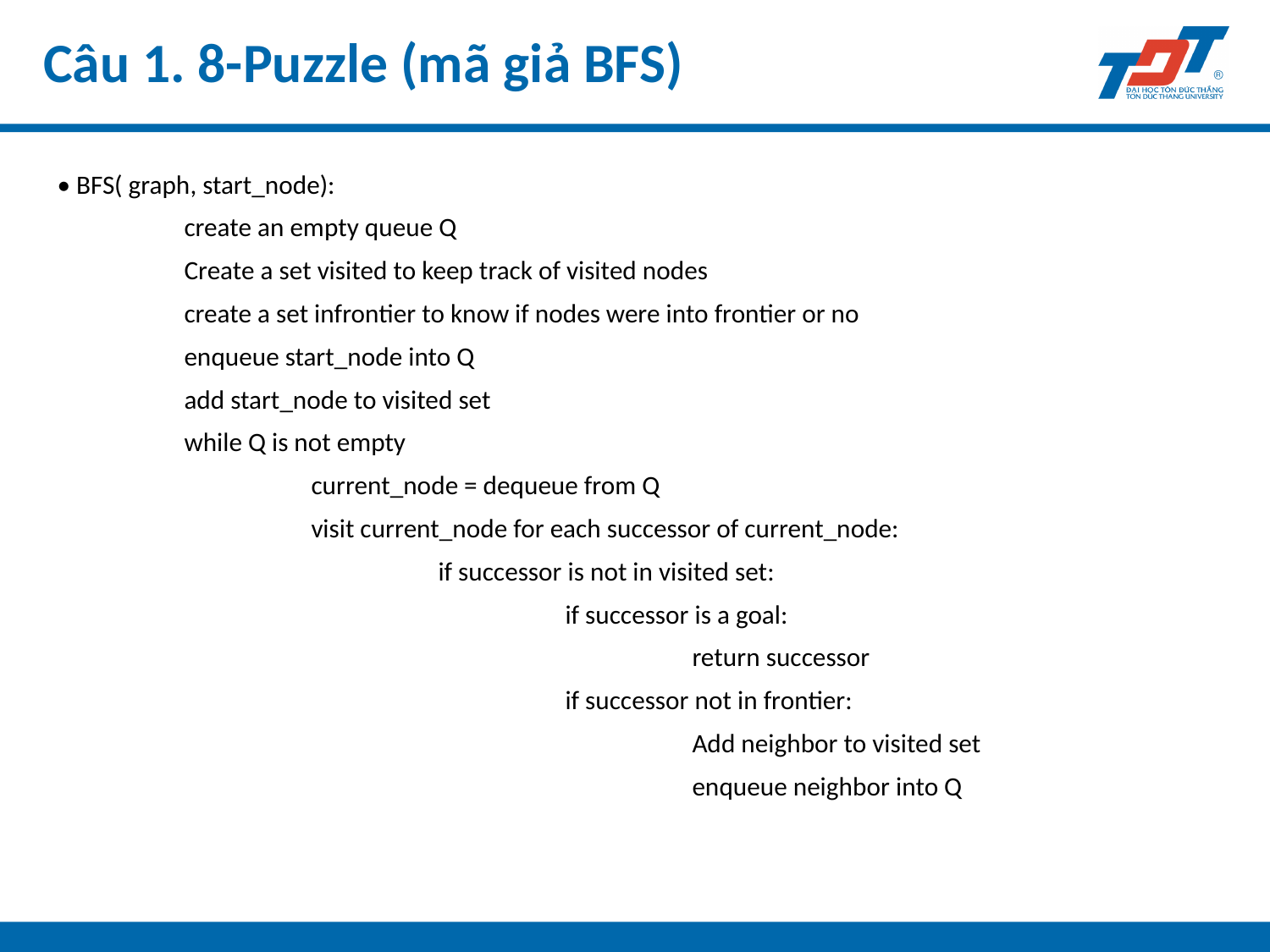

Câu 1. 8-Puzzle (mã giả BFS)
• BFS( graph, start_node):
	create an empty queue Q
	Create a set visited to keep track of visited nodes
	create a set infrontier to know if nodes were into frontier or no
	enqueue start_node into Q
	add start_node to visited set
	while Q is not empty
		current_node = dequeue from Q
		visit current_node for each successor of current_node:
			if successor is not in visited set:
				if successor is a goal:
					return successor
				if successor not in frontier:
					Add neighbor to visited set
					enqueue neighbor into Q